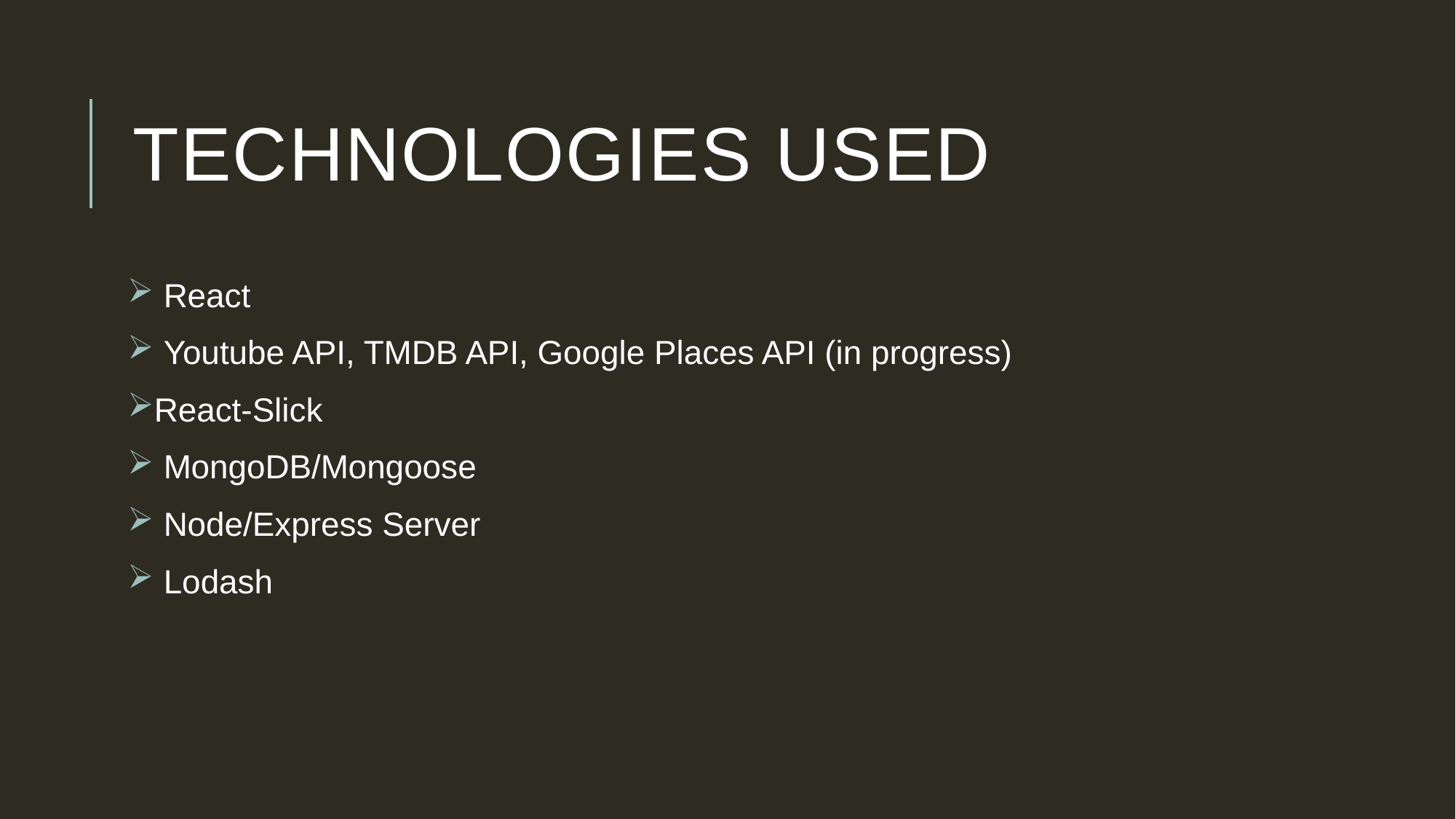

# Technologies used
 React
 Youtube API, TMDB API, Google Places API (in progress)
React-Slick
 MongoDB/Mongoose
 Node/Express Server
 Lodash